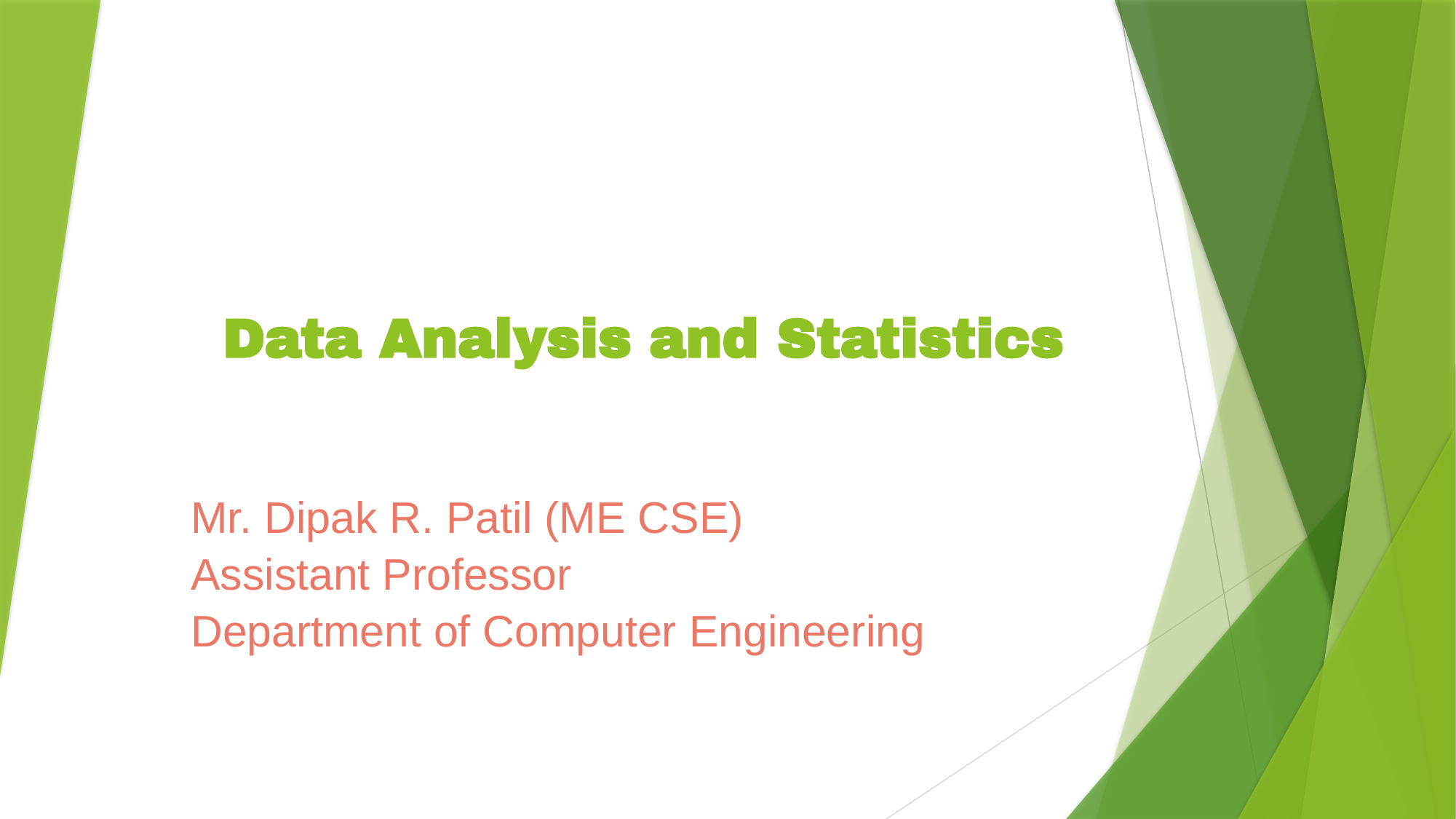

# Data Analysis and Statistics
Mr. Dipak R. Patil (ME CSE)
Assistant Professor
Department of Computer Engineering